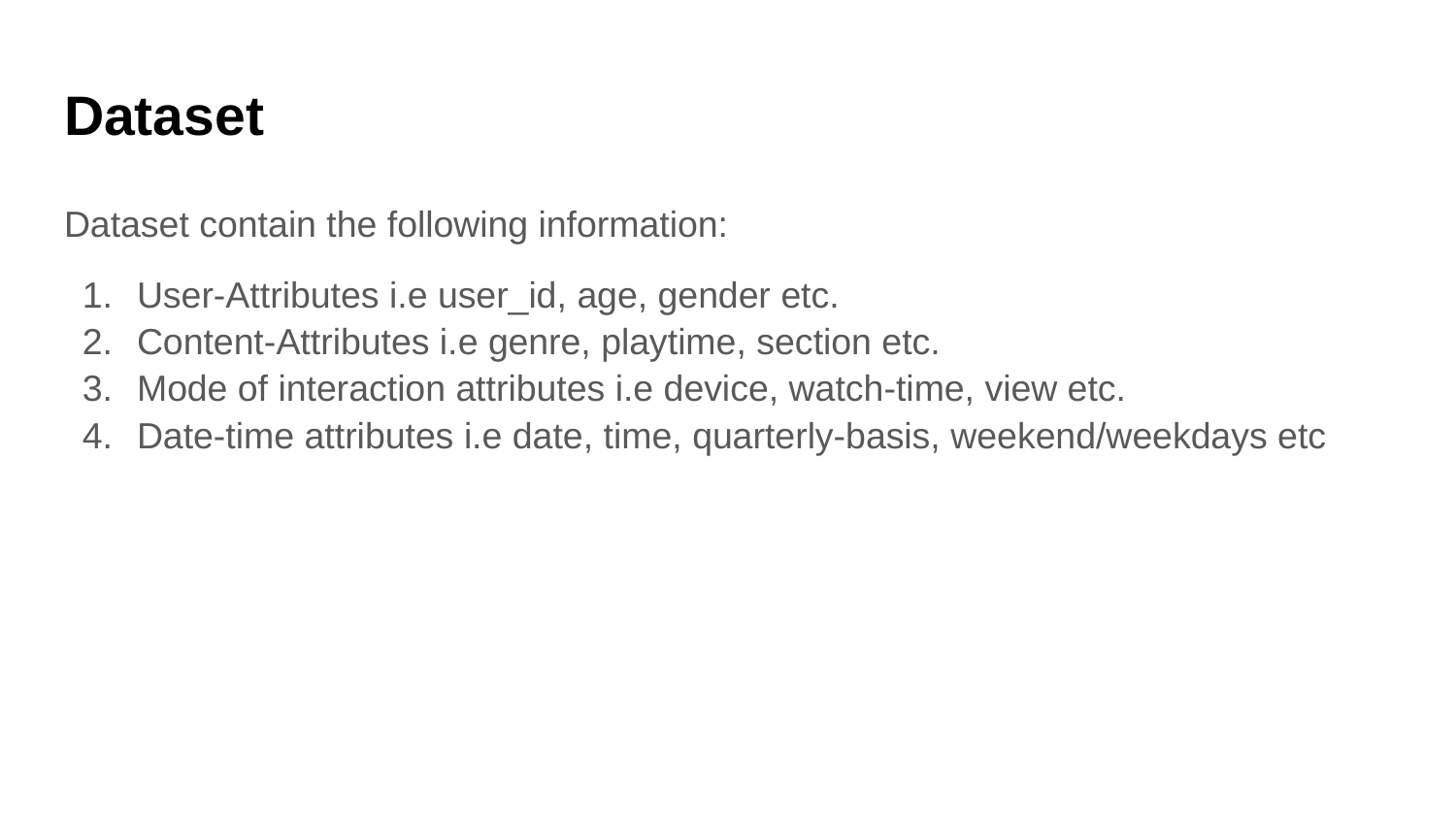

# Dataset
Dataset contain the following information:
User-Attributes i.e user_id, age, gender etc.
Content-Attributes i.e genre, playtime, section etc.
Mode of interaction attributes i.e device, watch-time, view etc.
Date-time attributes i.e date, time, quarterly-basis, weekend/weekdays etc